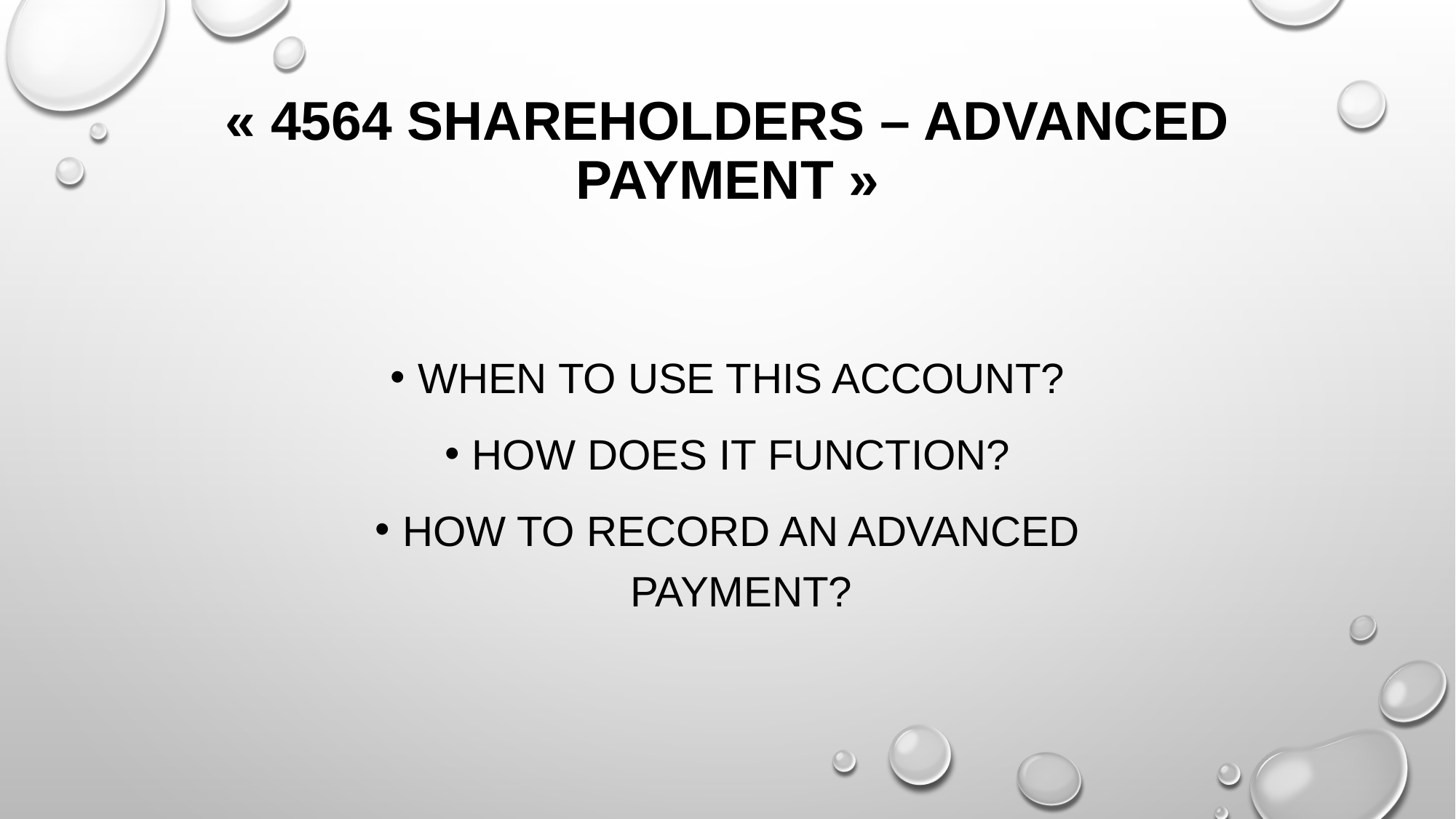

# « 4564 Shareholders – advanced payment »
When to use this account?
How does it function?
How to record an advanced payment?